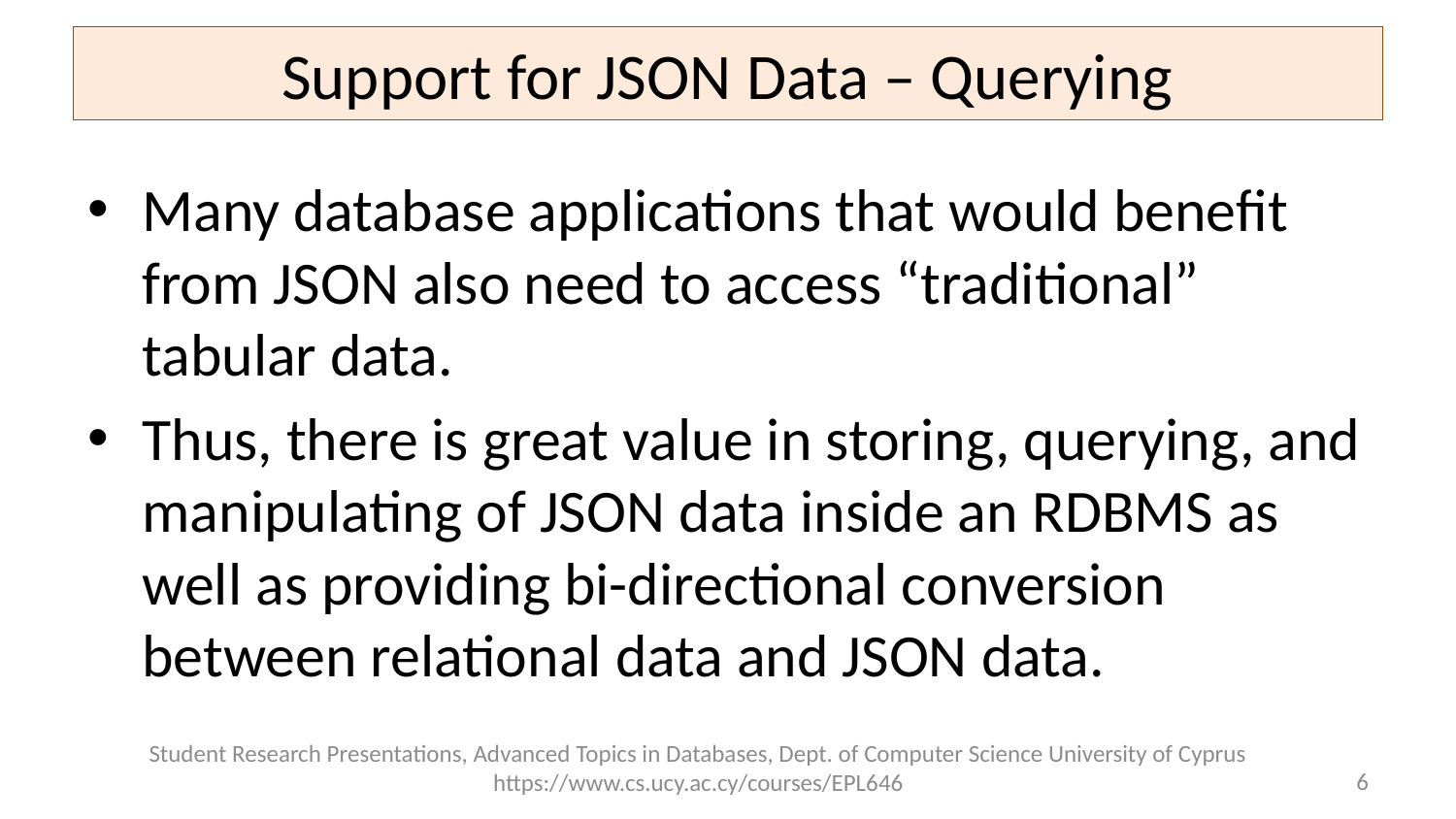

# Support for JSON Data – Querying
Many database applications that would benefit from JSON also need to access “traditional” tabular data.
Thus, there is great value in storing, querying, and manipulating of JSON data inside an RDBMS as well as providing bi-directional conversion between relational data and JSON data.
Student Research Presentations, Advanced Topics in Databases, Dept. of Computer Science University of Cyprus https://www.cs.ucy.ac.cy/courses/EPL646
6